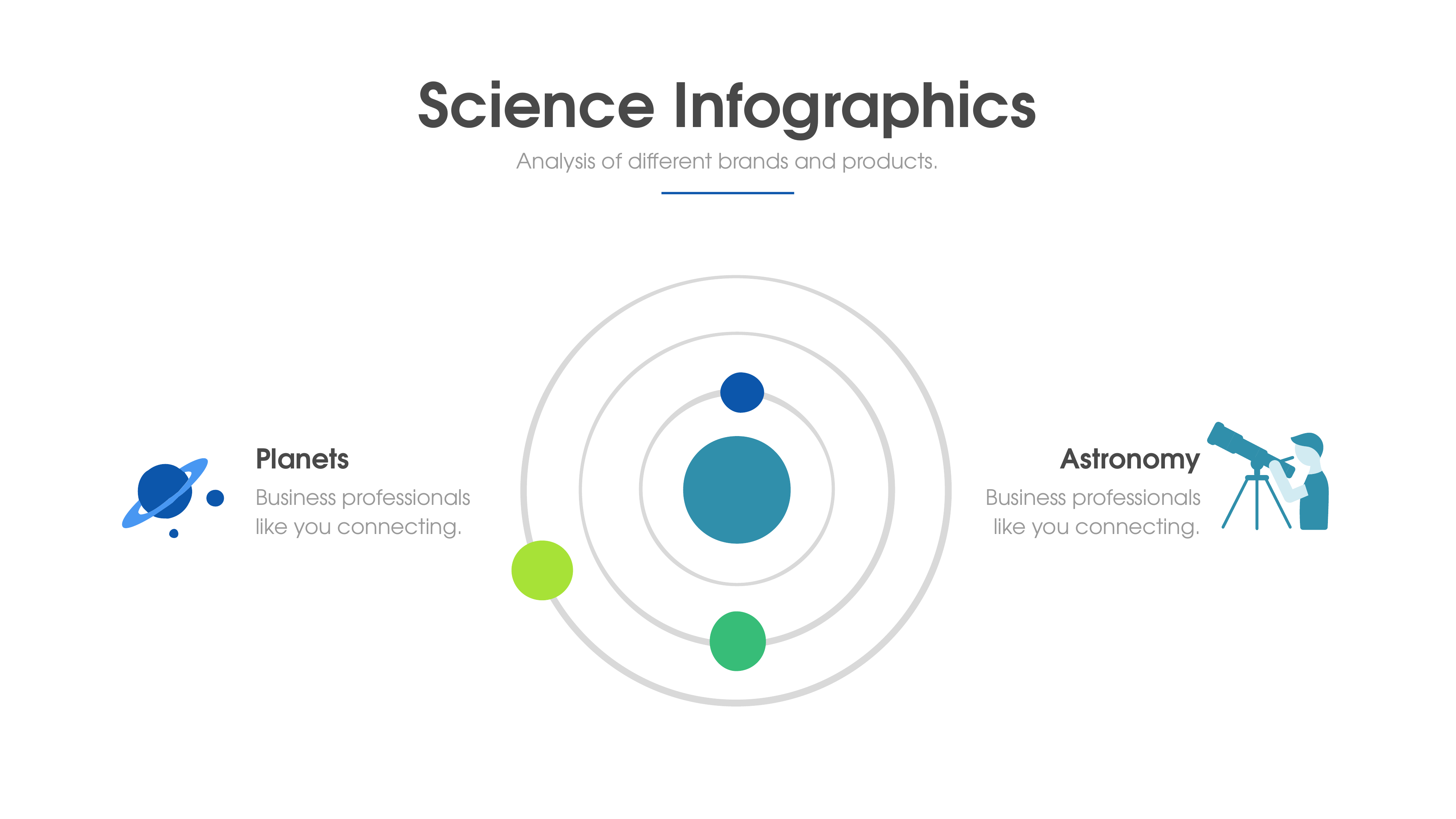

Science Infographics
Analysis of different brands and products.

Planets
Business professionals like you connecting.
Astronomy
Business professionals like you connecting.